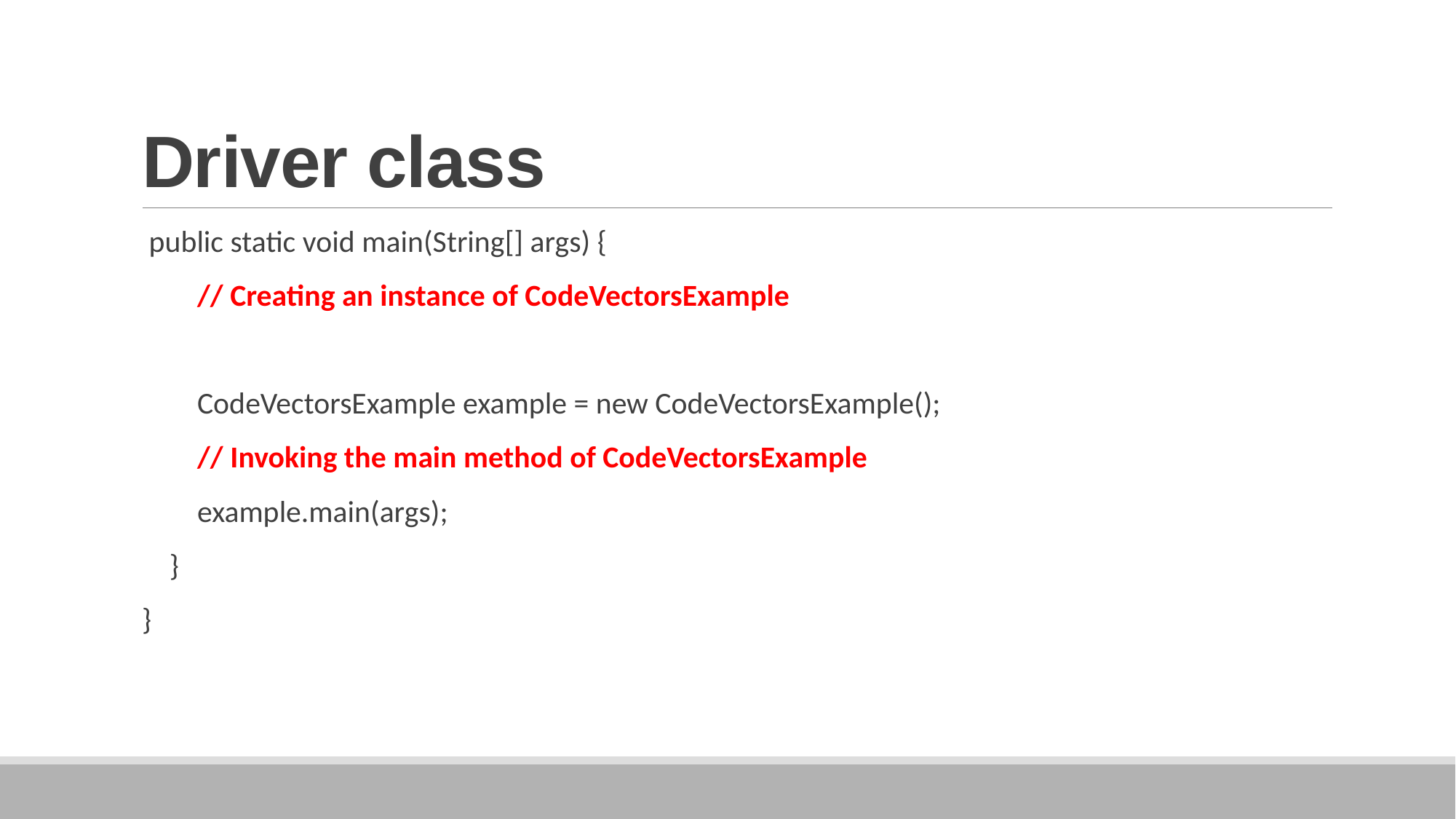

# Driver class
 public static void main(String[] args) {
        // Creating an instance of CodeVectorsExample

        CodeVectorsExample example = new CodeVectorsExample();
        // Invoking the main method of CodeVectorsExample
        example.main(args);
    }
}